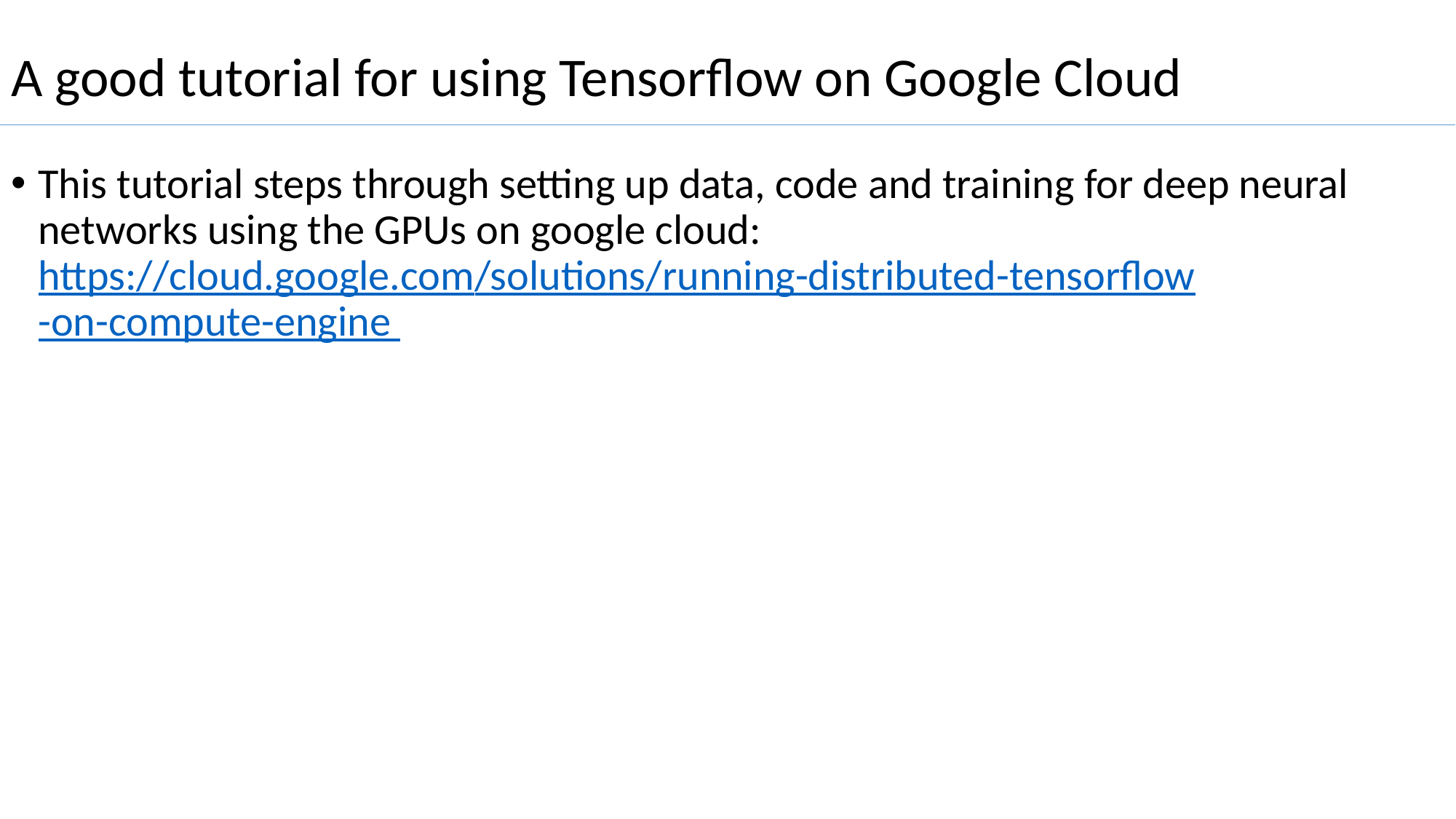

# A good tutorial for using Tensorflow on Google Cloud
This tutorial steps through setting up data, code and training for deep neural networks using the GPUs on google cloud:
https://cloud.google.com/solutions/running-distributed-tensorflow-on-compute-engine